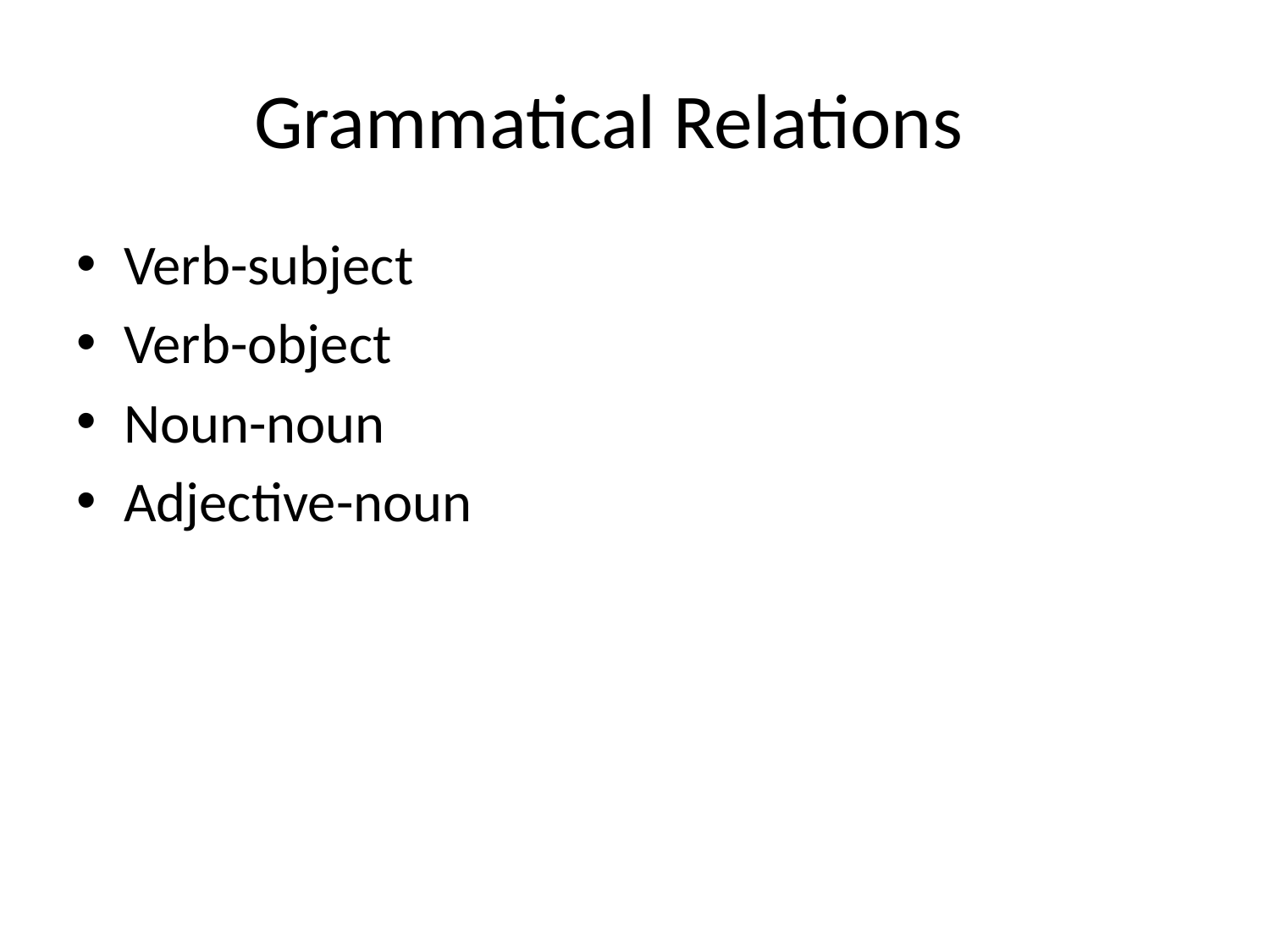

# Grammatical Relations
Verb-subject
Verb-object
Noun-noun
Adjective-noun